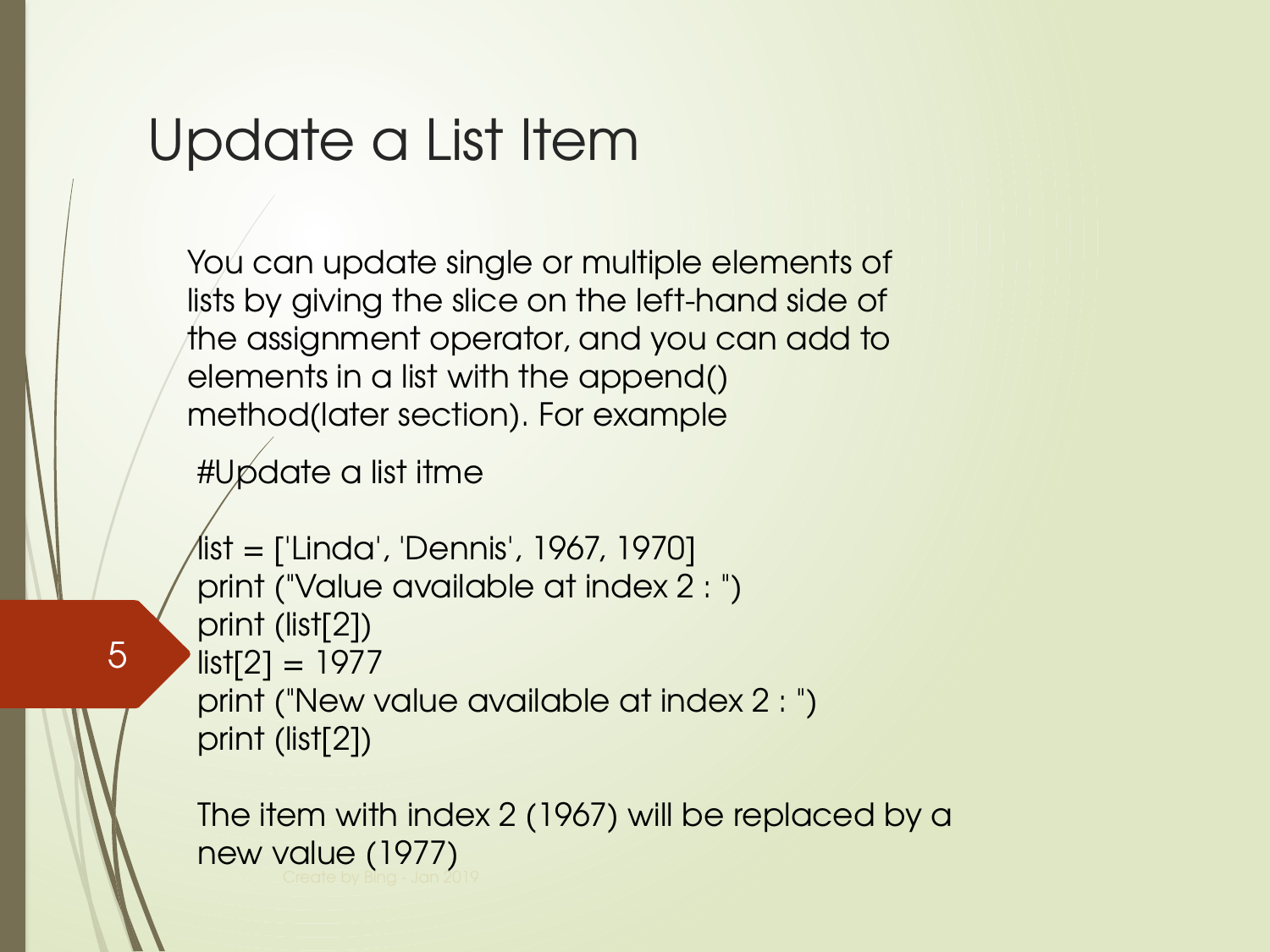

# Update a List Item
You can update single or multiple elements of lists by giving the slice on the left-hand side of the assignment operator, and you can add to elements in a list with the append() method(later section). For example
#Update a list itme

list = ['Linda', 'Dennis', 1967, 1970]
print ("Value available at index 2 : ")
print (list[2])
list[2] = 1977
print ("New value available at index 2 : ")
print (list[2])

The item with index 2 (1967) will be replaced by a new value (1977)

5
Create by Bing - Jan 2019